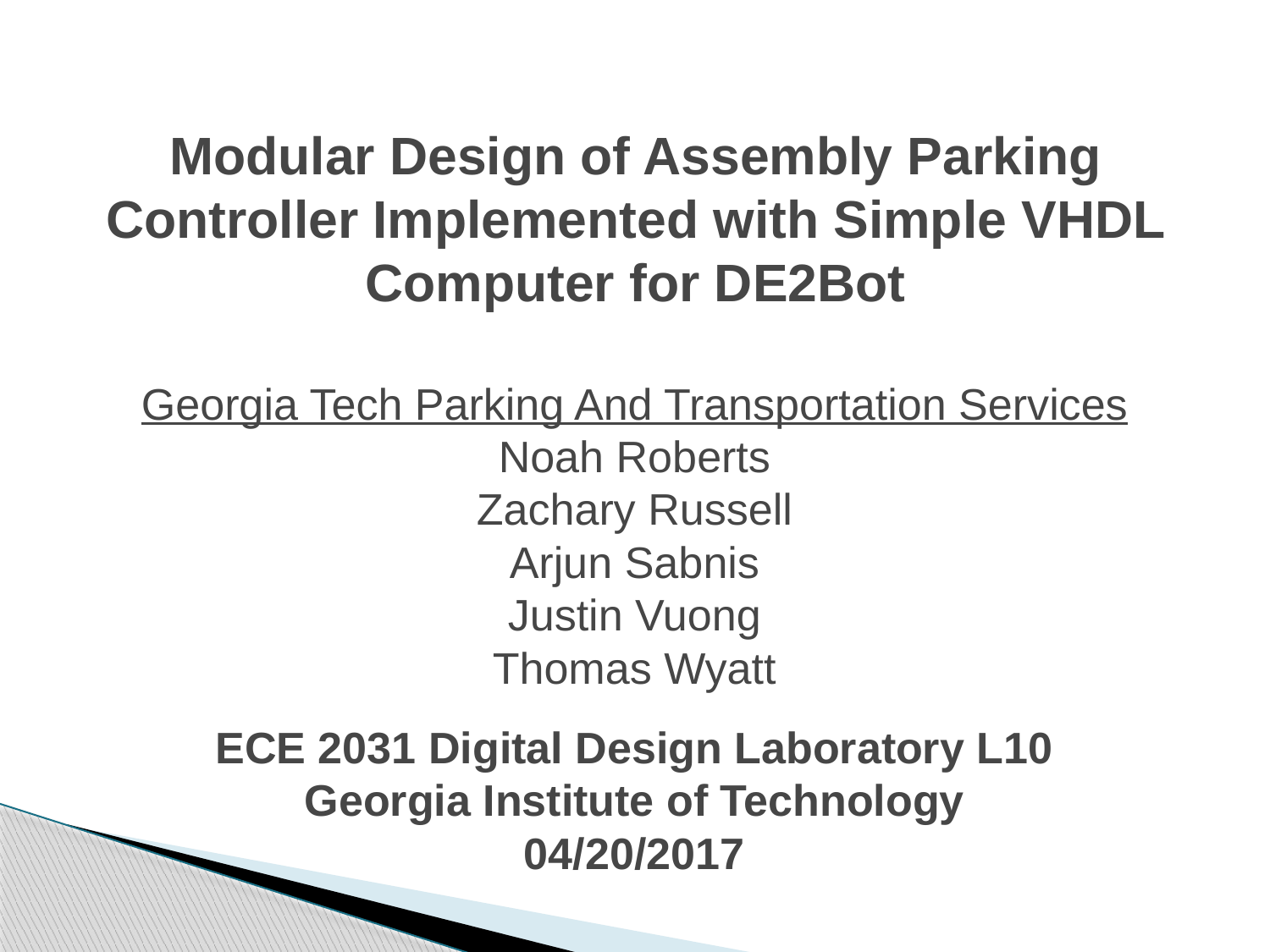

# Modular Design of Assembly Parking Controller Implemented with Simple VHDL Computer for DE2Bot
Georgia Tech Parking And Transportation Services
Noah Roberts
Zachary Russell
Arjun Sabnis
Justin Vuong
Thomas Wyatt
ECE 2031 Digital Design Laboratory L10
Georgia Institute of Technology
04/20/2017